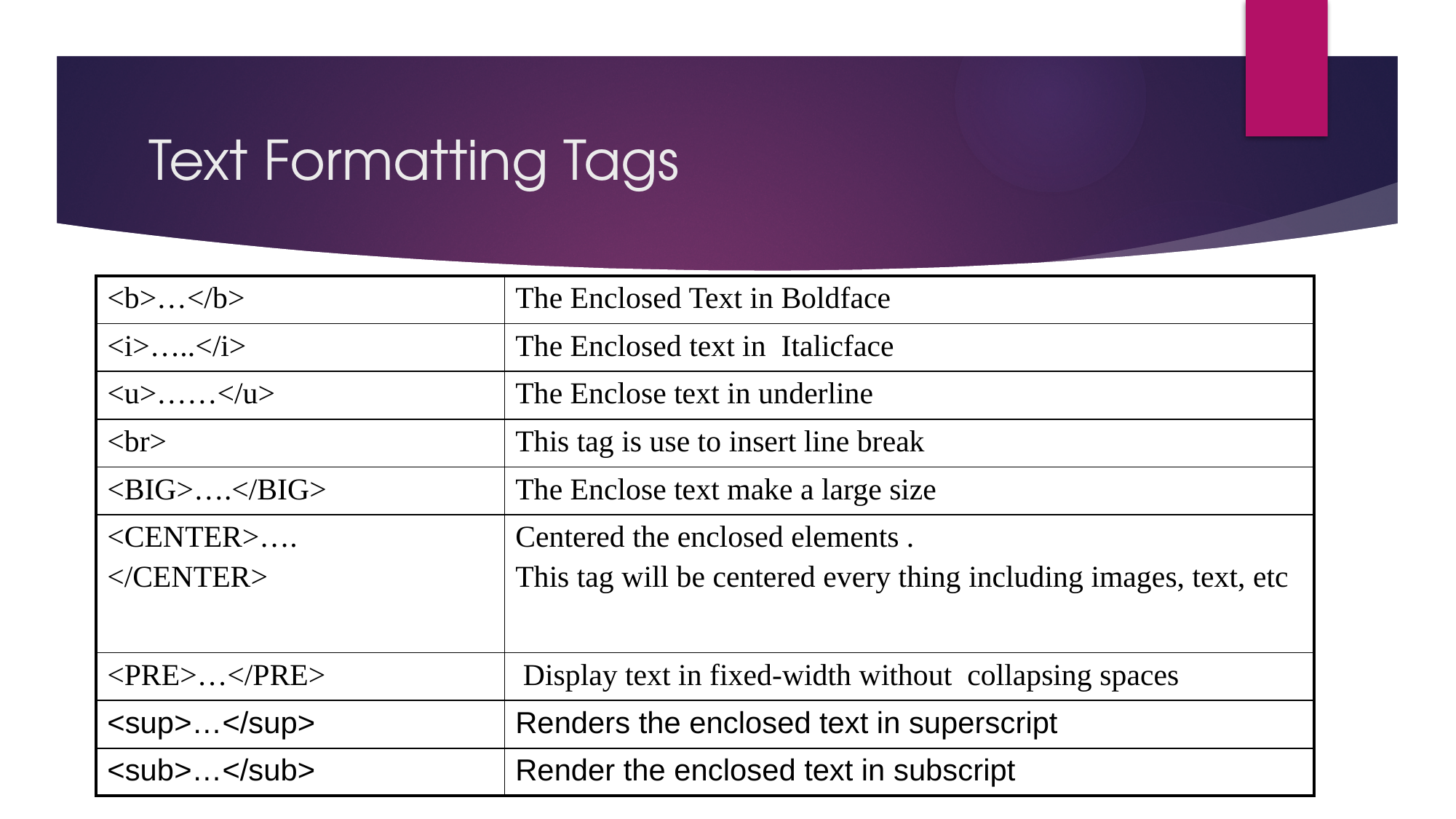

# Text Formatting Tags
| <b>…</b> | The Enclosed Text in Boldface |
| --- | --- |
| <i>…..</i> | The Enclosed text in Italicface |
| <u>……</u> | The Enclose text in underline |
| <br> | This tag is use to insert line break |
| <BIG>….</BIG> | The Enclose text make a large size |
| <CENTER>…. </CENTER> | Centered the enclosed elements . This tag will be centered every thing including images, text, etc |
| <PRE>…</PRE> | Display text in fixed-width without collapsing spaces |
| <sup>…</sup> | Renders the enclosed text in superscript |
| <sub>…</sub> | Render the enclosed text in subscript |